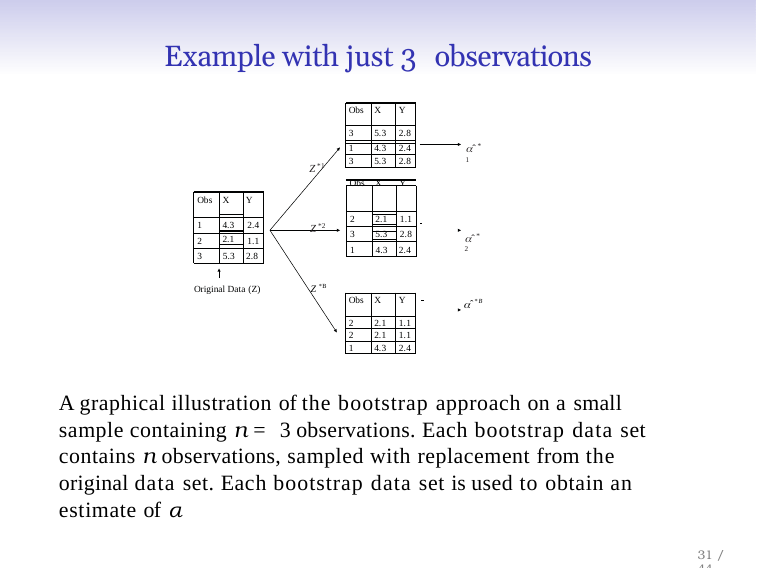

# Example with just 3   observations
| Obs | X | Y |
| --- | --- | --- |
| 3 | 5.3 | 2.8 |
| 1 | 4.3 | 2.4 |
| 3 | 5.3 | 2.8 |
|  |  |  |
| Obs | X | Y |

αˆ*1

Z*1

Obs    X      Y

Z*2
2
1.1

4.3
2.1
αˆ*2
1
2.4

3
2.8

2.1
5.3
2
1.1

αˆ*B
1
4.3    2.4

3
5.3    2.8

Z *B

Original Data (Z)
| Obs | X | Y |
| --- | --- | --- |
| 2 | 2.1 | 1.1 |
| 2 | 2.1 | 1.1 |
| 1 | 4.3 | 2.4 |

A graphical illustration of the bootstrap approach on a small  sample containing n = 3 observations. Each bootstrap data set  contains n observations, sampled with replacement from the  original data set. Each bootstrap data set is used to obtain an  estimate of α
31 / 44